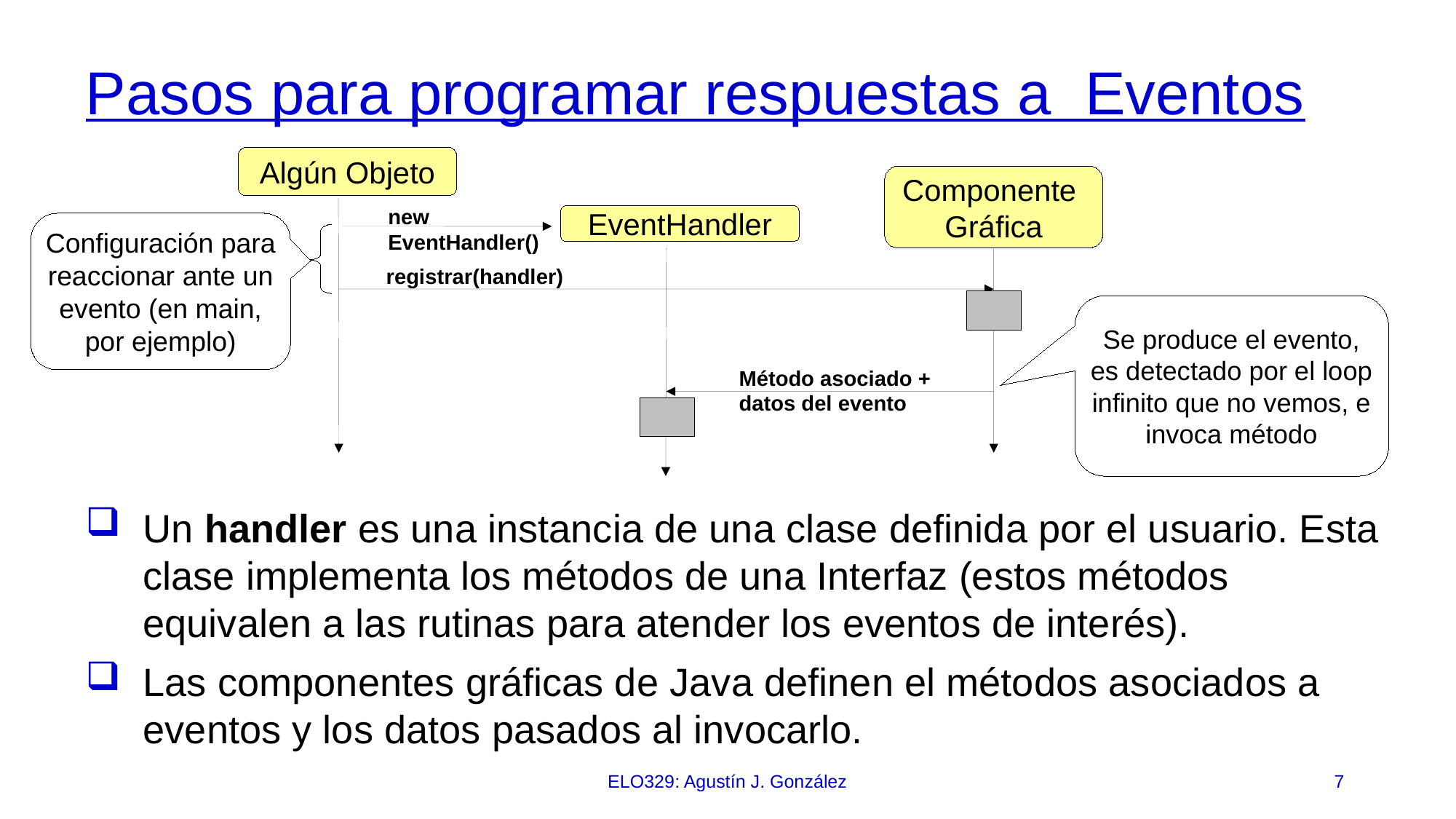

# Pasos para programar respuestas a  Eventos
Algún Objeto
Componente
Gráfica
new
EventHandler()

EventHandler
Configuración para reaccionar ante un evento (en main, por ejemplo)

registrar(handler)

Se produce el evento, es detectado por el loop infinito que no vemos, e invoca método
Método asociado +
datos del evento

Un handler es una instancia de una clase definida por el usuario. Esta clase implementa los métodos de una Interfaz (estos métodos equivalen a las rutinas para atender los eventos de interés).
Las componentes gráficas de Java definen el métodos asociados a eventos y los datos pasados al invocarlo.
ELO329: Agustín J. González
7